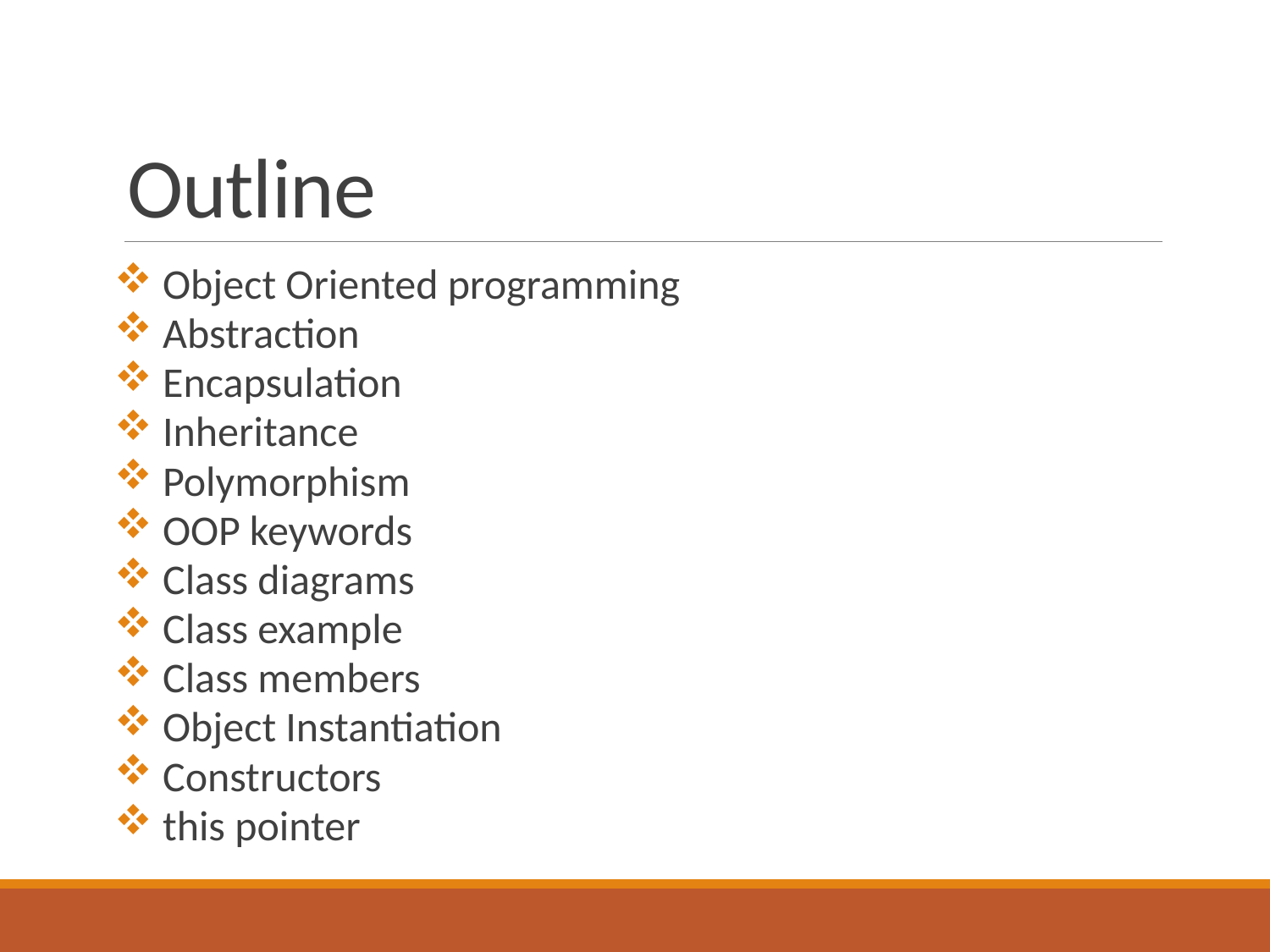

# Outline
 Object Oriented programming
 Abstraction
 Encapsulation
 Inheritance
 Polymorphism
 OOP keywords
 Class diagrams
 Class example
 Class members
 Object Instantiation
 Constructors
 this pointer